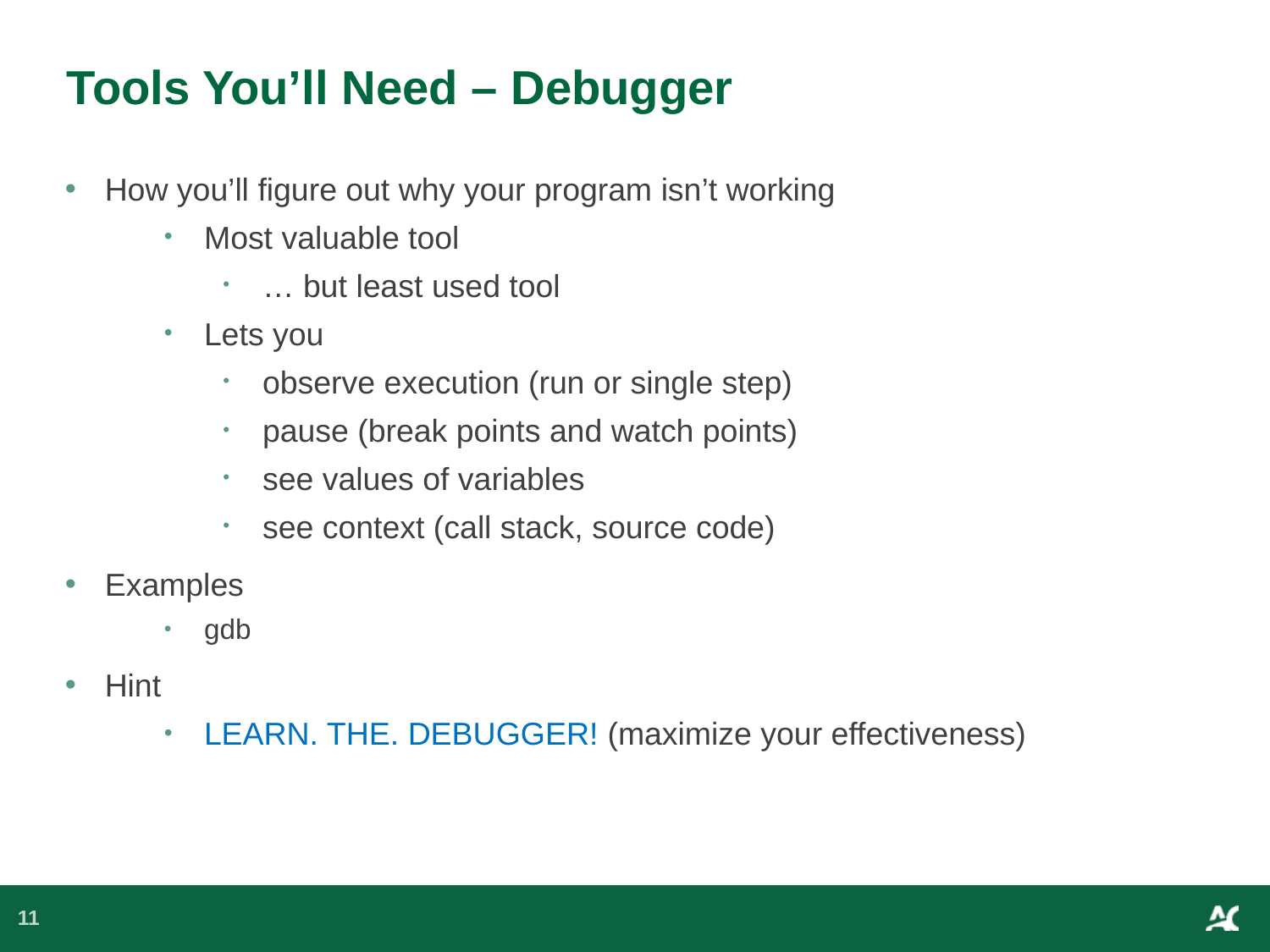

# Tools You’ll Need – Debugger
How you’ll figure out why your program isn’t working
Most valuable tool
… but least used tool
Lets you
observe execution (run or single step)
pause (break points and watch points)
see values of variables
see context (call stack, source code)
Examples
gdb
Hint
LEARN. THE. DEBUGGER! (maximize your effectiveness)
11